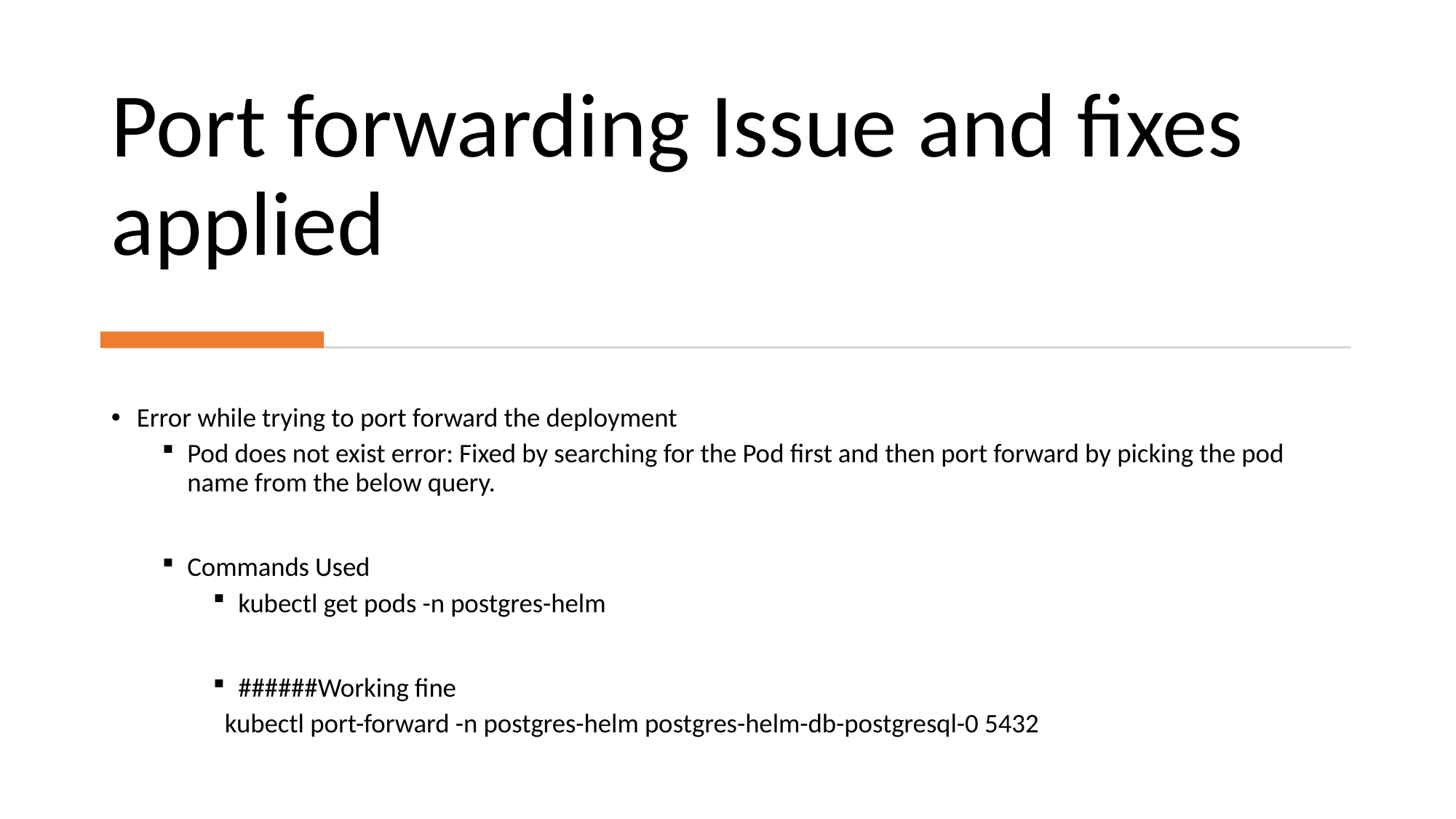

# Port forwarding Issue and fixes applied

Error while trying to port forward the deployment
Pod does not exist error: Fixed by searching for the Pod first and then port forward by picking the pod name from the below query.

Commands Used
kubectl get pods -n postgres-helm

######Working fine
  kubectl port-forward -n postgres-helm postgres-helm-db-postgresql-0 5432